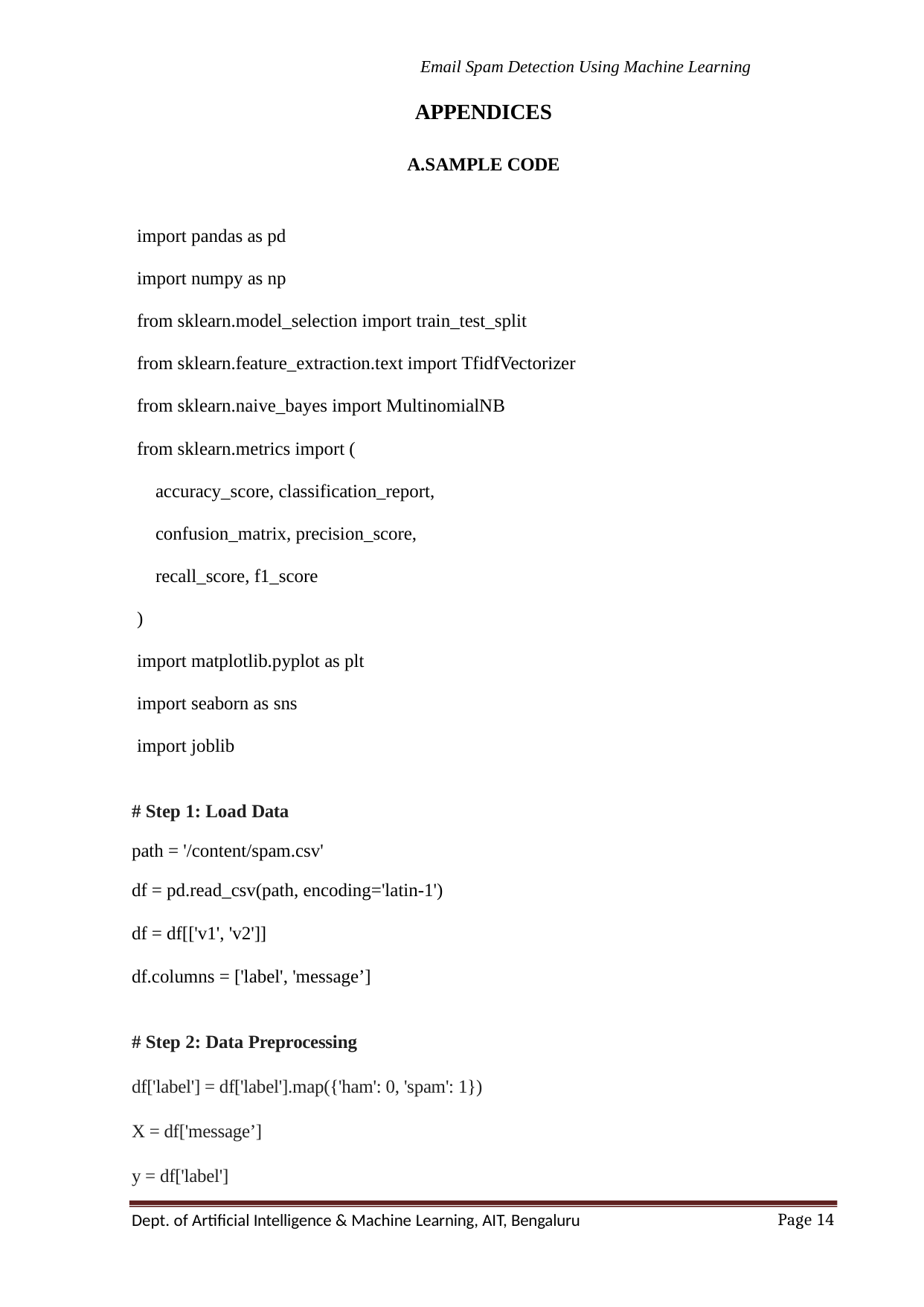

Email Spam Detection Using Machine Learning

APPENDICES

A.SAMPLE CODE

import pandas as pd
import numpy as np
from sklearn.model_selection import train_test_split
from sklearn.feature_extraction.text import TfidfVectorizer
from sklearn.naive_bayes import MultinomialNB
from sklearn.metrics import (
    accuracy_score, classification_report,
    confusion_matrix, precision_score,
    recall_score, f1_score
)
import matplotlib.pyplot as plt
import seaborn as sns
import joblib

# Step 1: Load Data
path = '/content/spam.csv'
df = pd.read_csv(path, encoding='latin-1')
df = df[['v1', 'v2']]
df.columns = ['label', 'message’]

# Step 2: Data Preprocessing

df['label'] = df['label'].map({'ham': 0, 'spam': 1})

X = df['message’]

y = df['label']

Page 14
Dept. of Artificial Intelligence & Machine Learning, AIT, Bengaluru